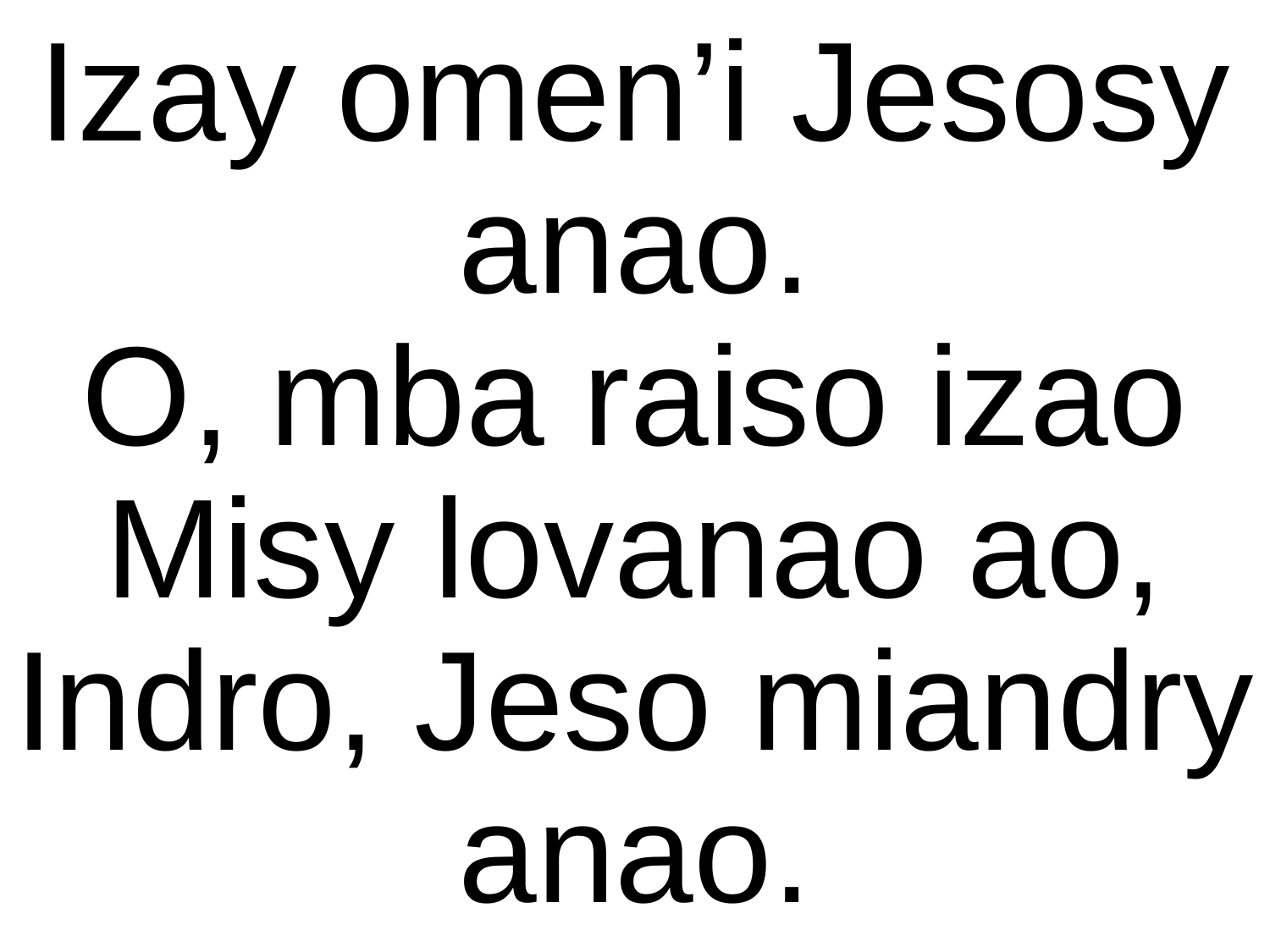

Izay omen’i Jesosy anao.
O, mba raiso izao
Misy lovanao ao,
Indro, Jeso miandry anao.